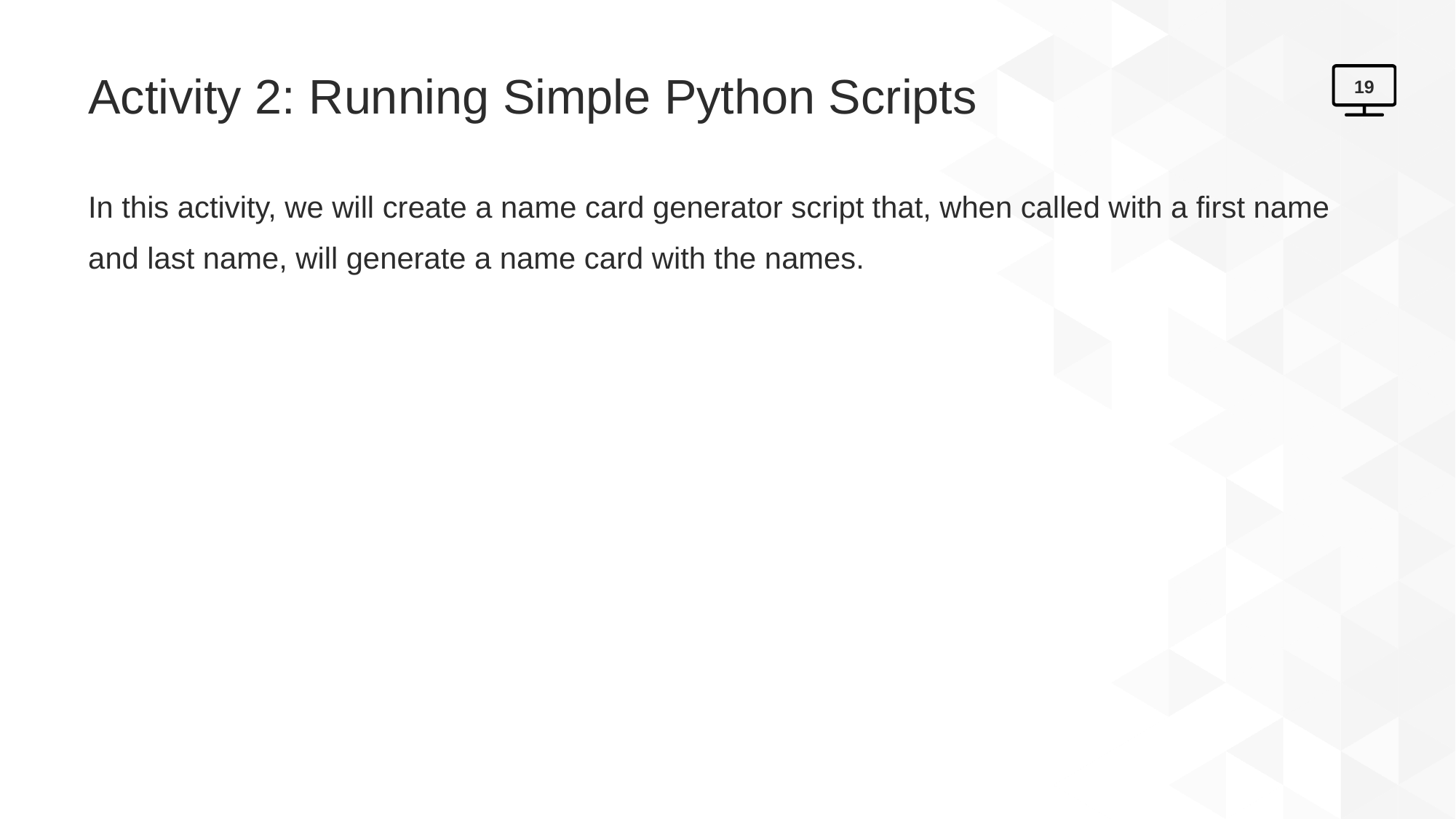

# Activity 2: Running Simple Python Scripts
19
In this activity, we will create a name card generator script that, when called with a first name and last name, will generate a name card with the names.